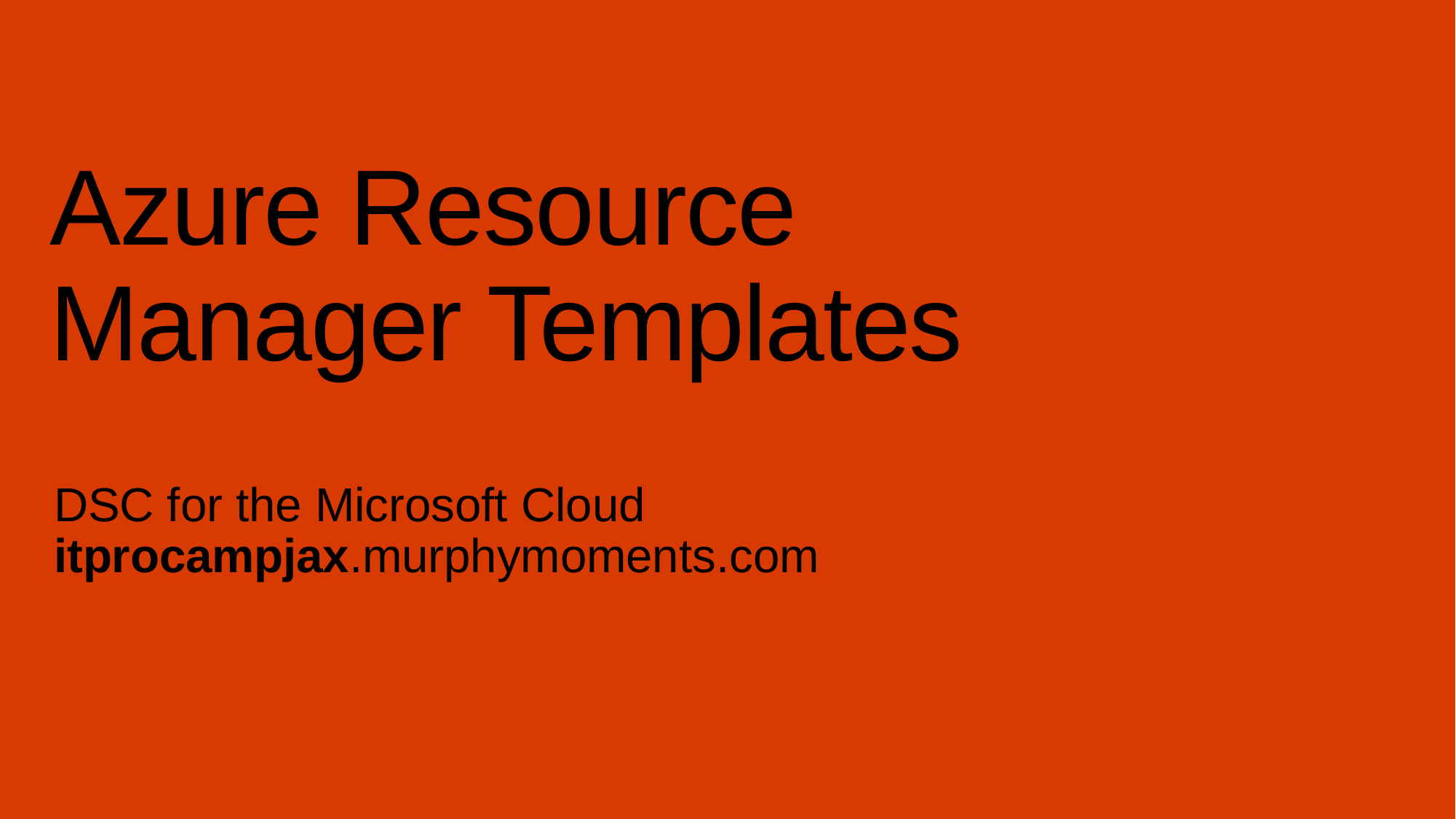

# Azure Resource Manager Templates
DSC for the Microsoft Cloud
itprocampjax.murphymoments.com